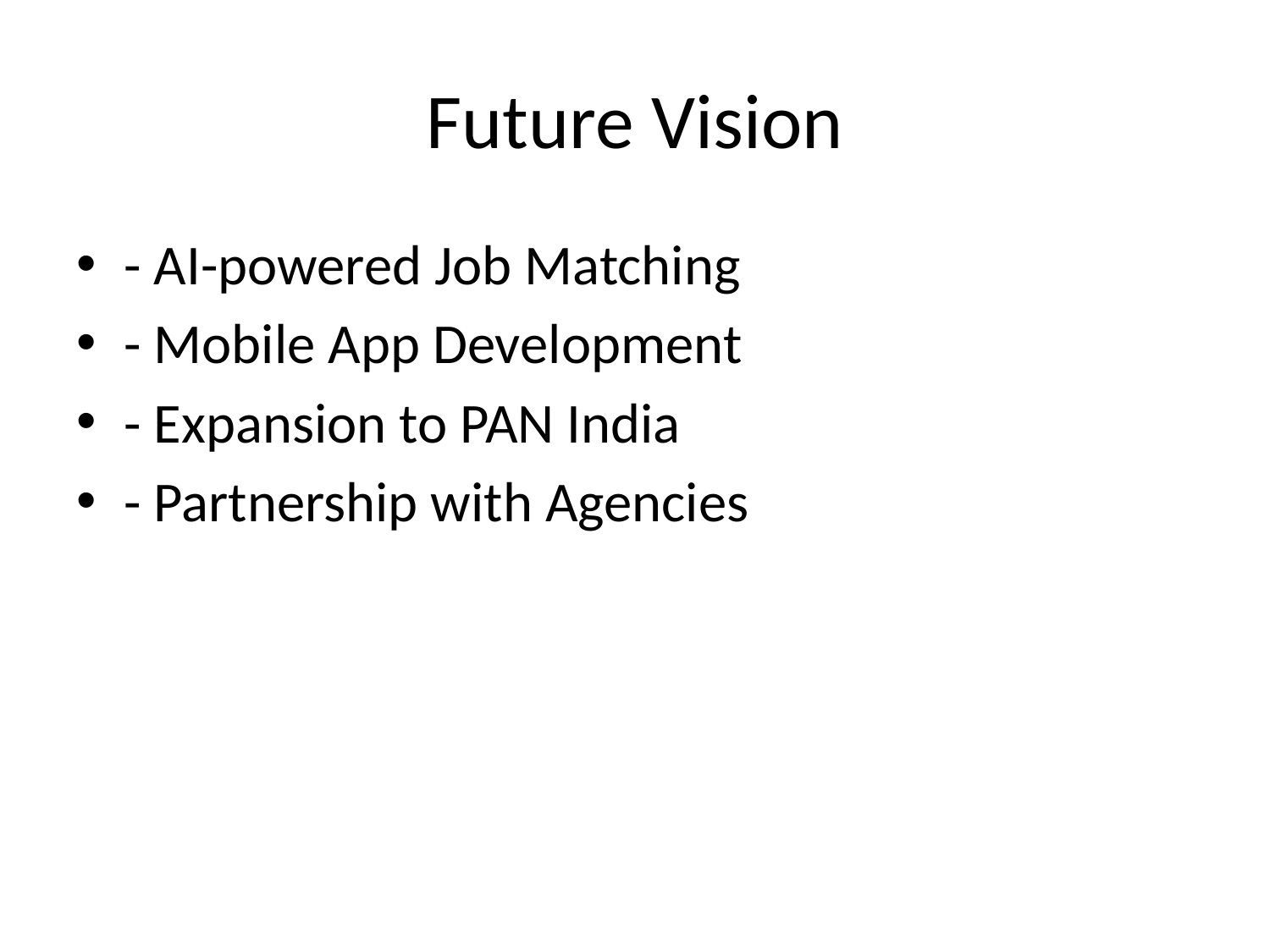

# Future Vision
- AI-powered Job Matching
- Mobile App Development
- Expansion to PAN India
- Partnership with Agencies